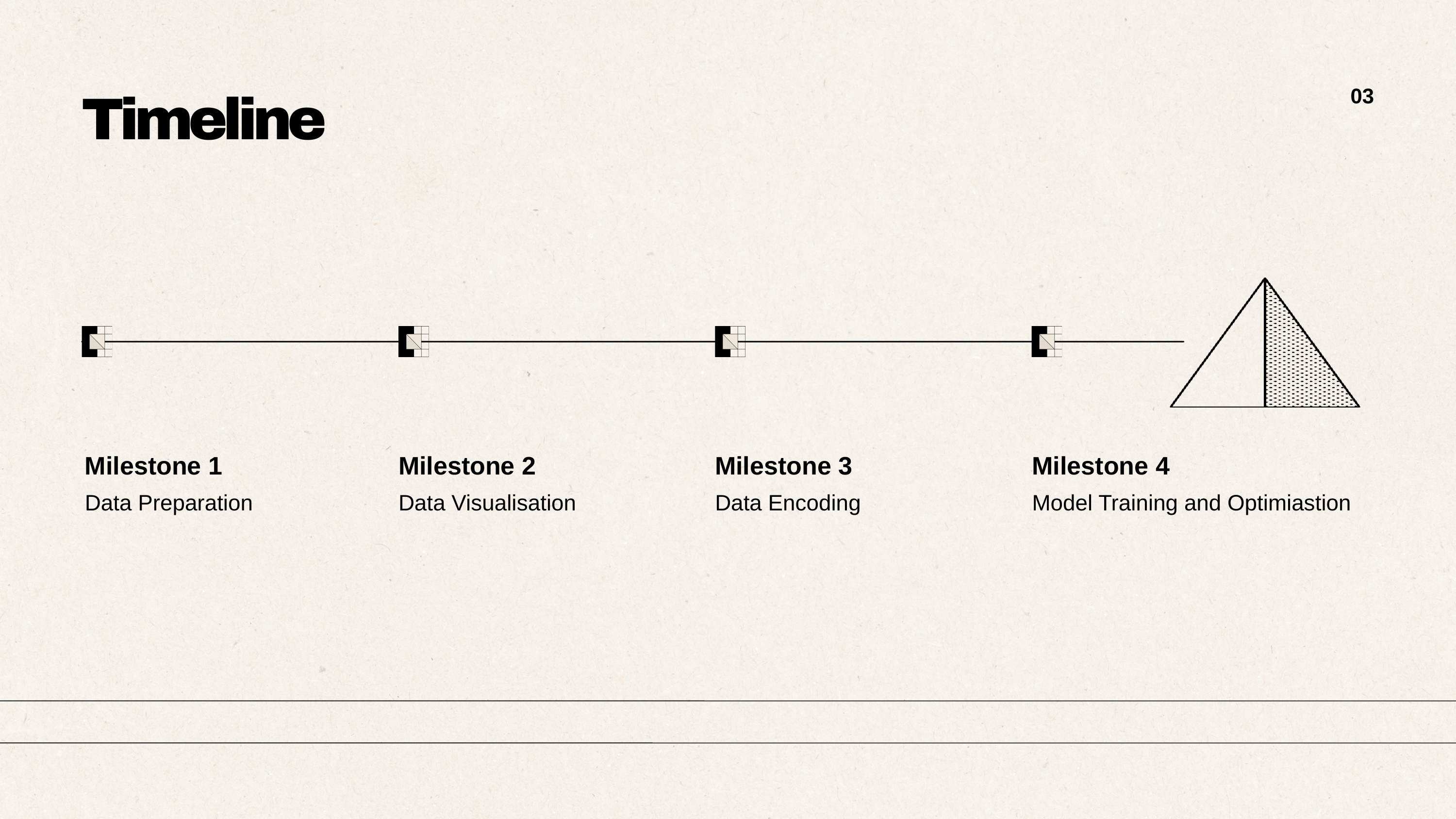

03
Timeline

Milestone 1
Data Preparation
Milestone 2
Data Visualisation
Milestone 3
Data Encoding
Milestone 4
Model Training and Optimiastion